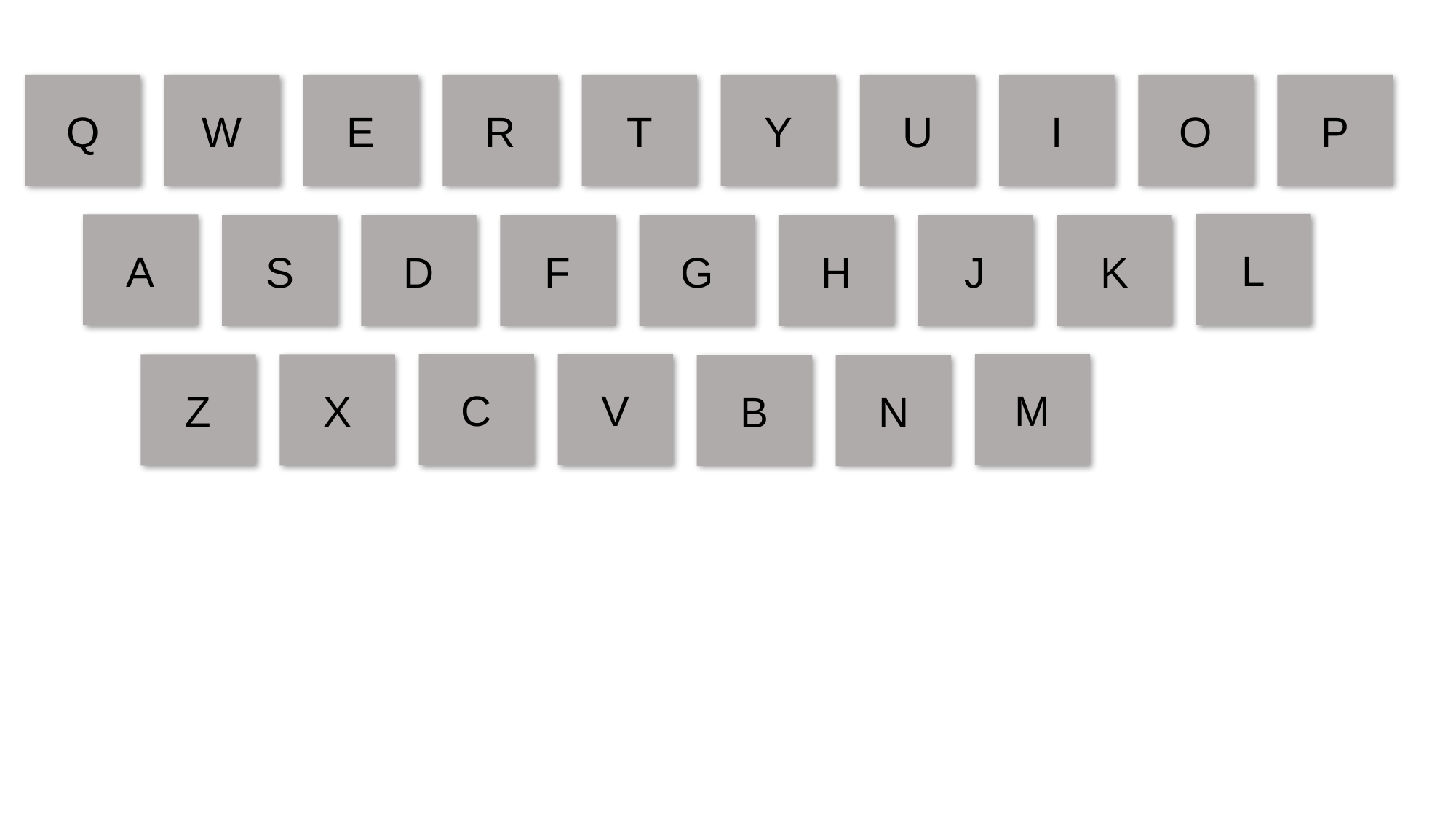

Q
I
E
W
P
R
O
T
U
Y
L
A
J
K
H
D
F
G
S
V
M
C
Z
X
B
N